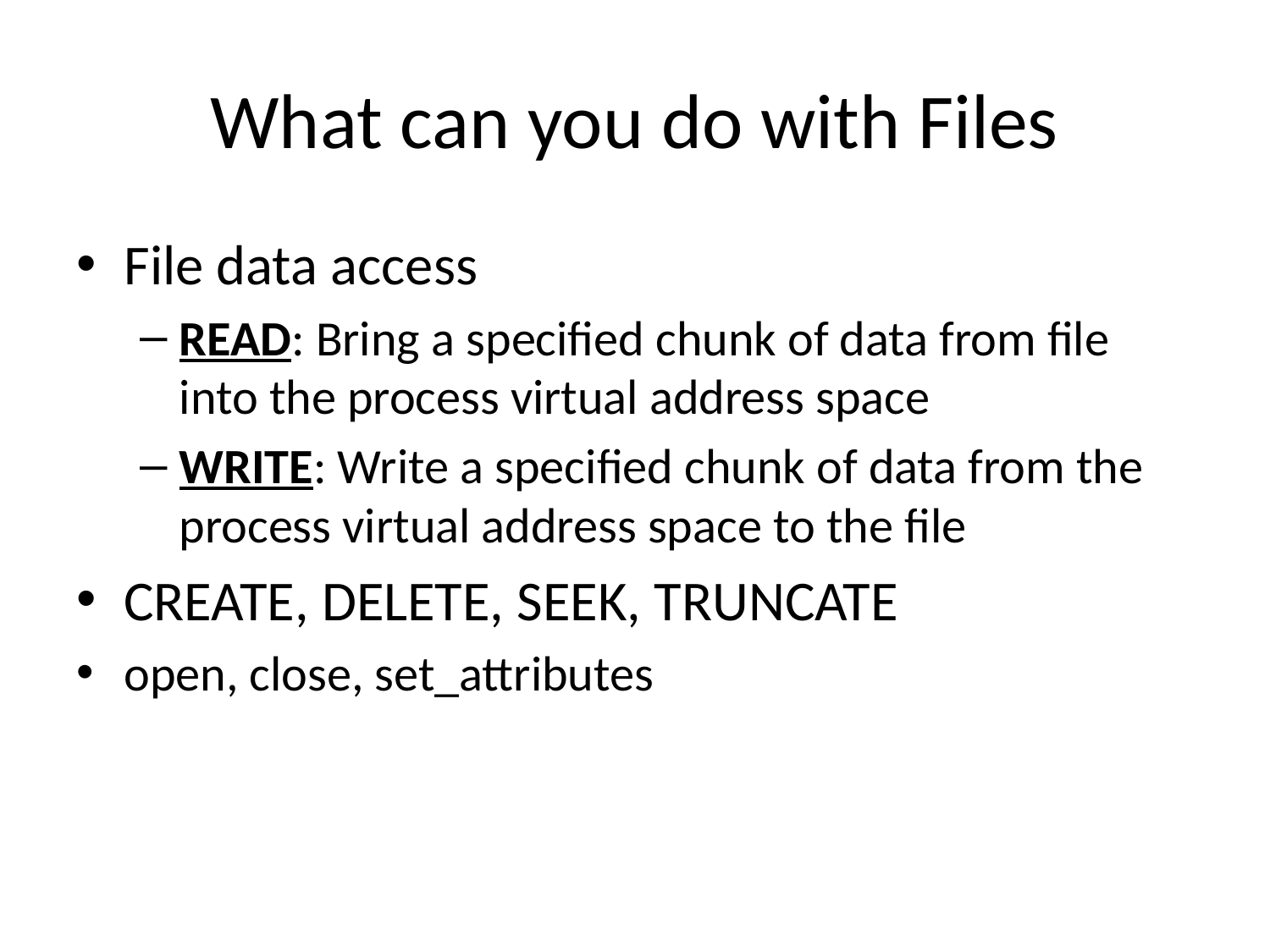

# What can you do with Files
File data access
READ: Bring a specified chunk of data from file into the process virtual address space
WRITE: Write a specified chunk of data from the process virtual address space to the file
CREATE, DELETE, SEEK, TRUNCATE
open, close, set_attributes